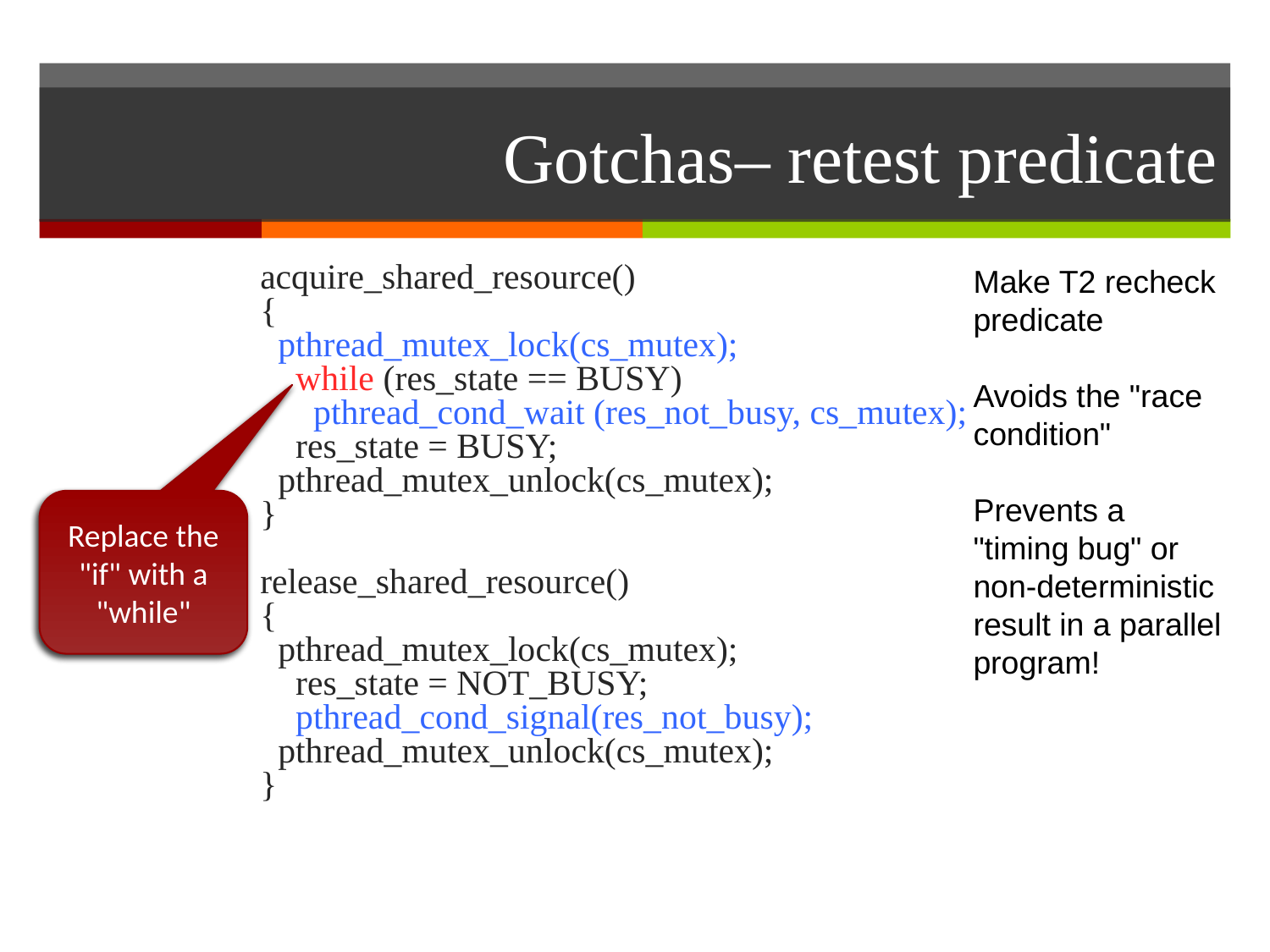

# Gotchas– retest predicate
acquire_shared_resource()
{
  pthread_mutex_lock(cs_mutex);
    while (res_state == BUSY)
      pthread_cond_wait (res_not_busy, cs_mutex);
    res_state = BUSY;
  pthread_mutex_unlock(cs_mutex);
}

release_shared_resource()
{
  pthread_mutex_lock(cs_mutex);
    res_state = NOT_BUSY;
    pthread_cond_signal(res_not_busy);
  pthread_mutex_unlock(cs_mutex);
}
Make T2 recheck predicate

Avoids the "race condition"

Prevents a "timing bug" or non-deterministic result in a parallel program!

Replace the "if" with a "while"